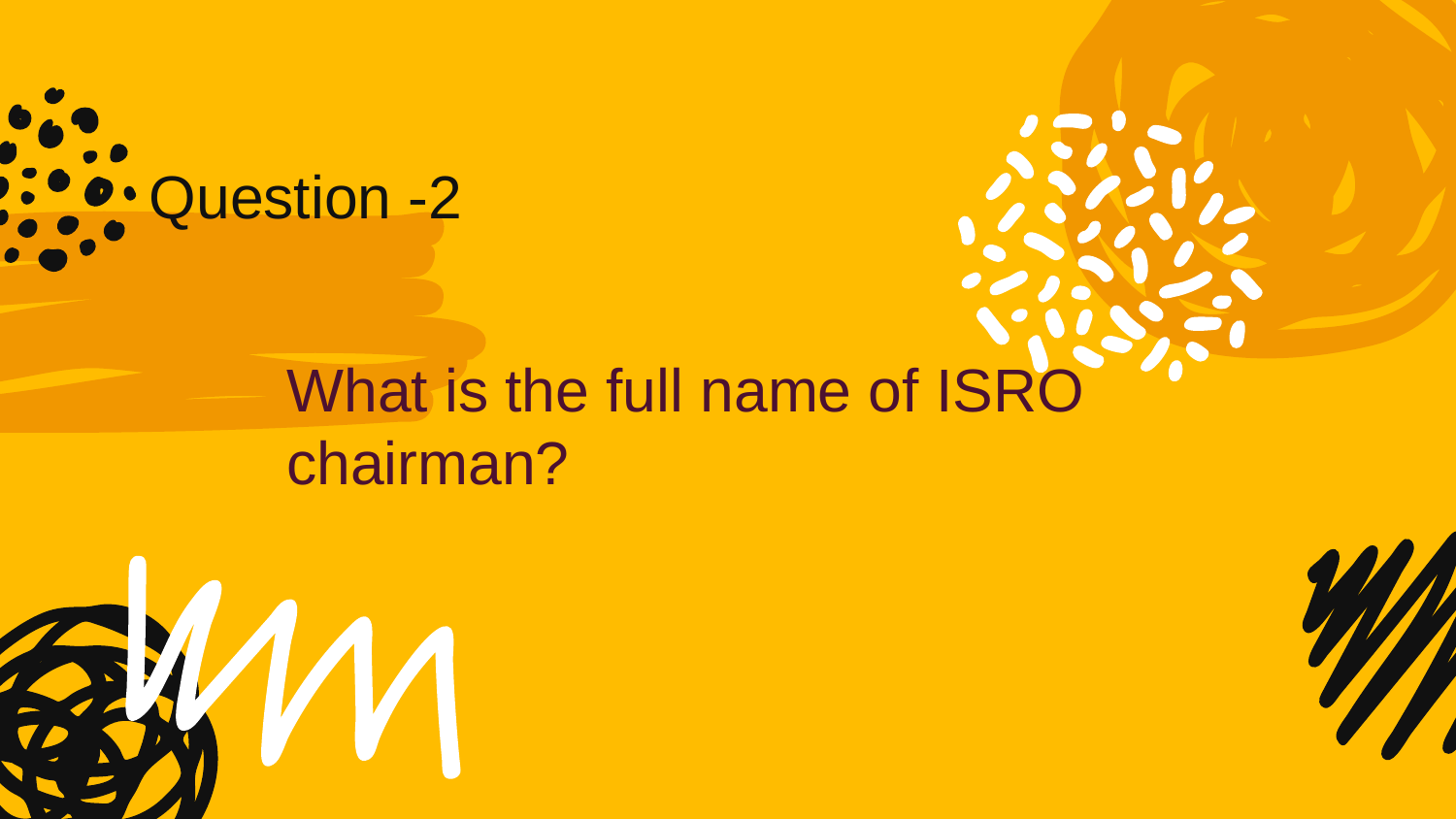

# Question -2
What is the full name of ISRO chairman?